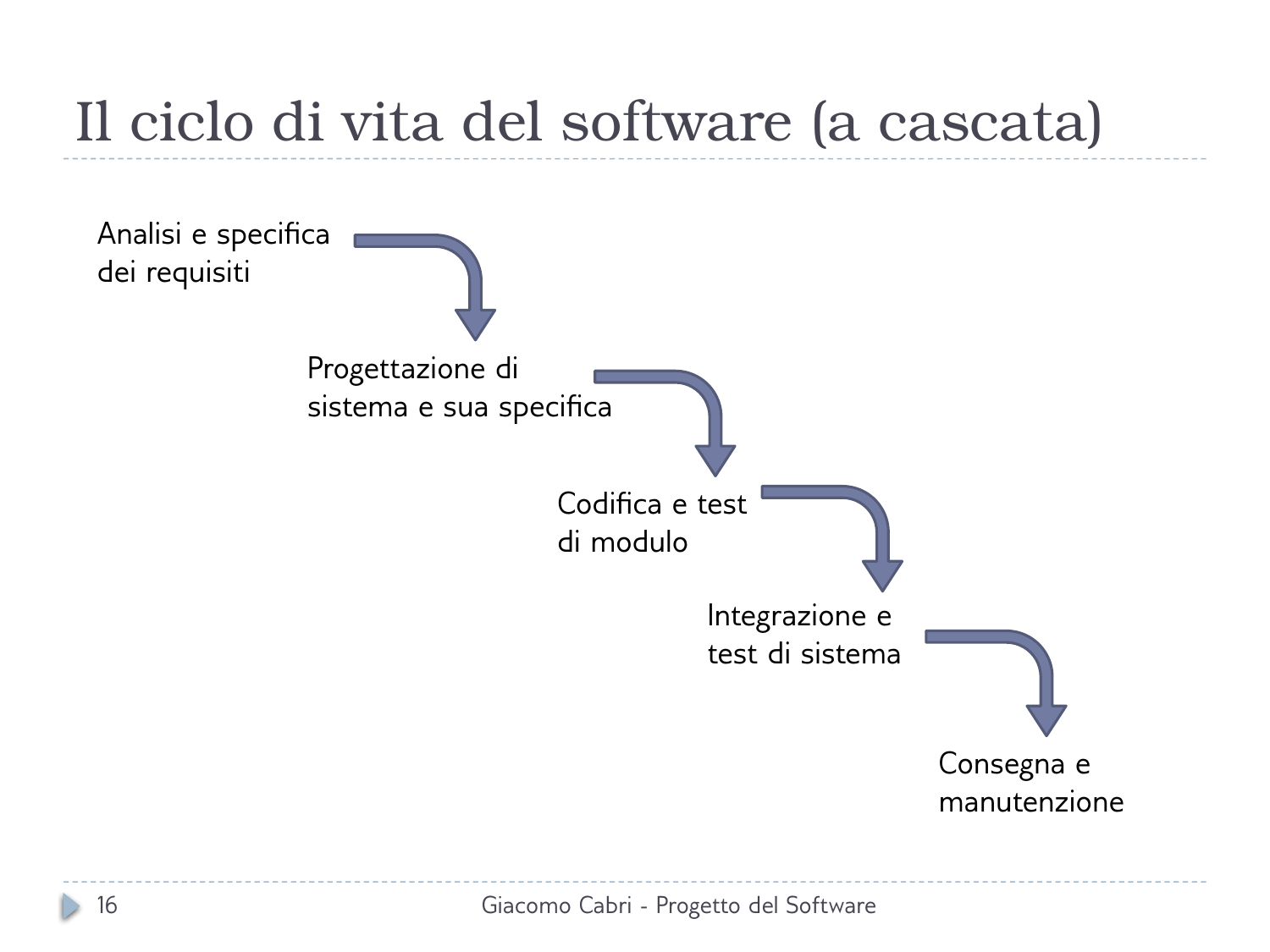

# Il ciclo di vita del software (a cascata)
Analisi e specifica dei requisiti

Progettazione di sistema e sua specifica

Codifica e test di modulo
Integrazione e test di sistema

Consegna e manutenzione
16
Giacomo Cabri - Progetto del Software